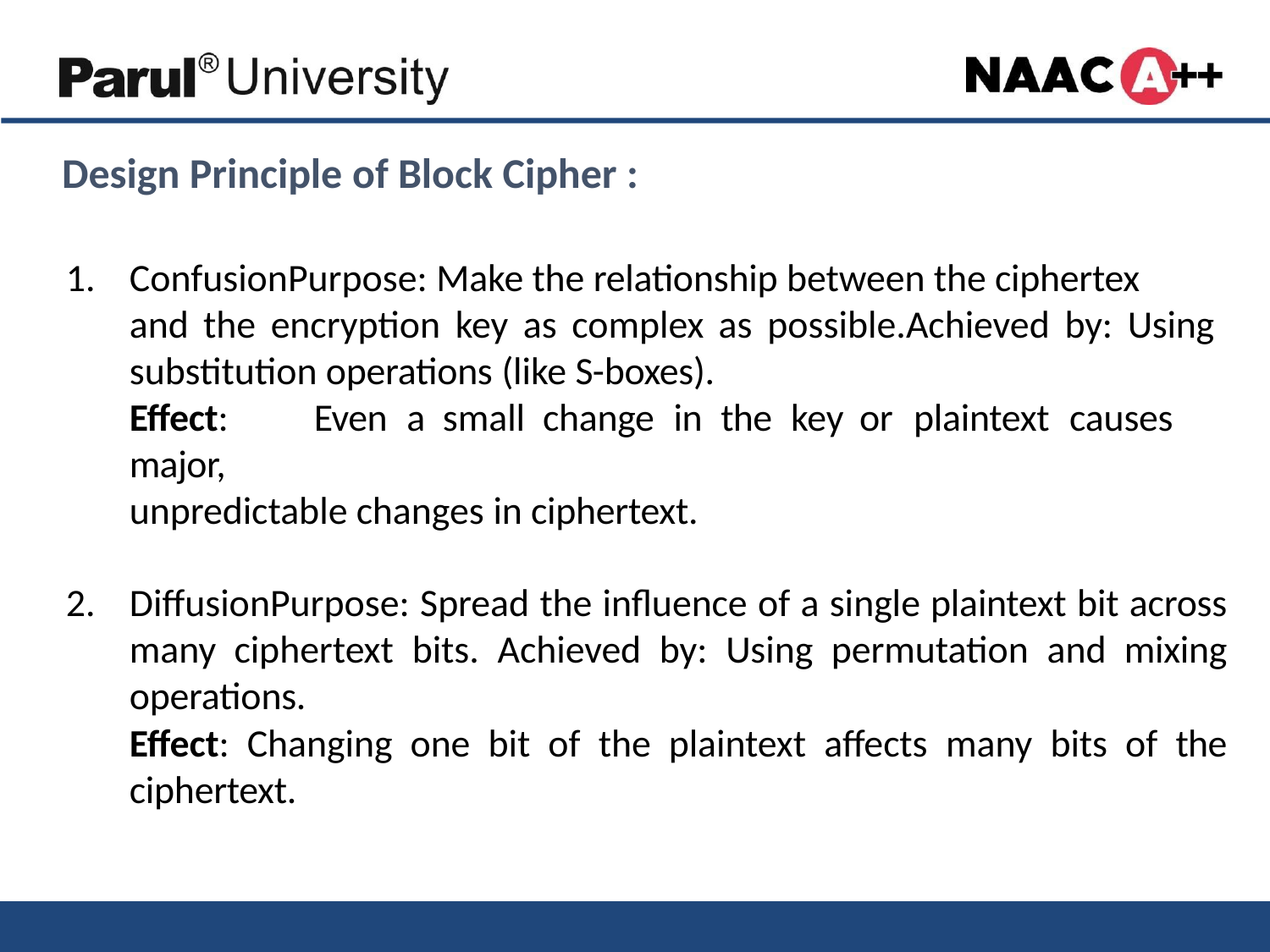

# Design Principle of Block Cipher :
ConfusionPurpose: Make the relationship between the ciphertex
and the encryption key as complex as possible.Achieved by: Using substitution operations (like S-boxes).
Effect:	Even	a small change	in	the	key or	plaintext	causes	major,
unpredictable changes in ciphertext.
DiffusionPurpose: Spread the influence of a single plaintext bit across many ciphertext bits. Achieved by: Using permutation and mixing operations.
Effect: Changing one bit of the plaintext affects many bits of the ciphertext.